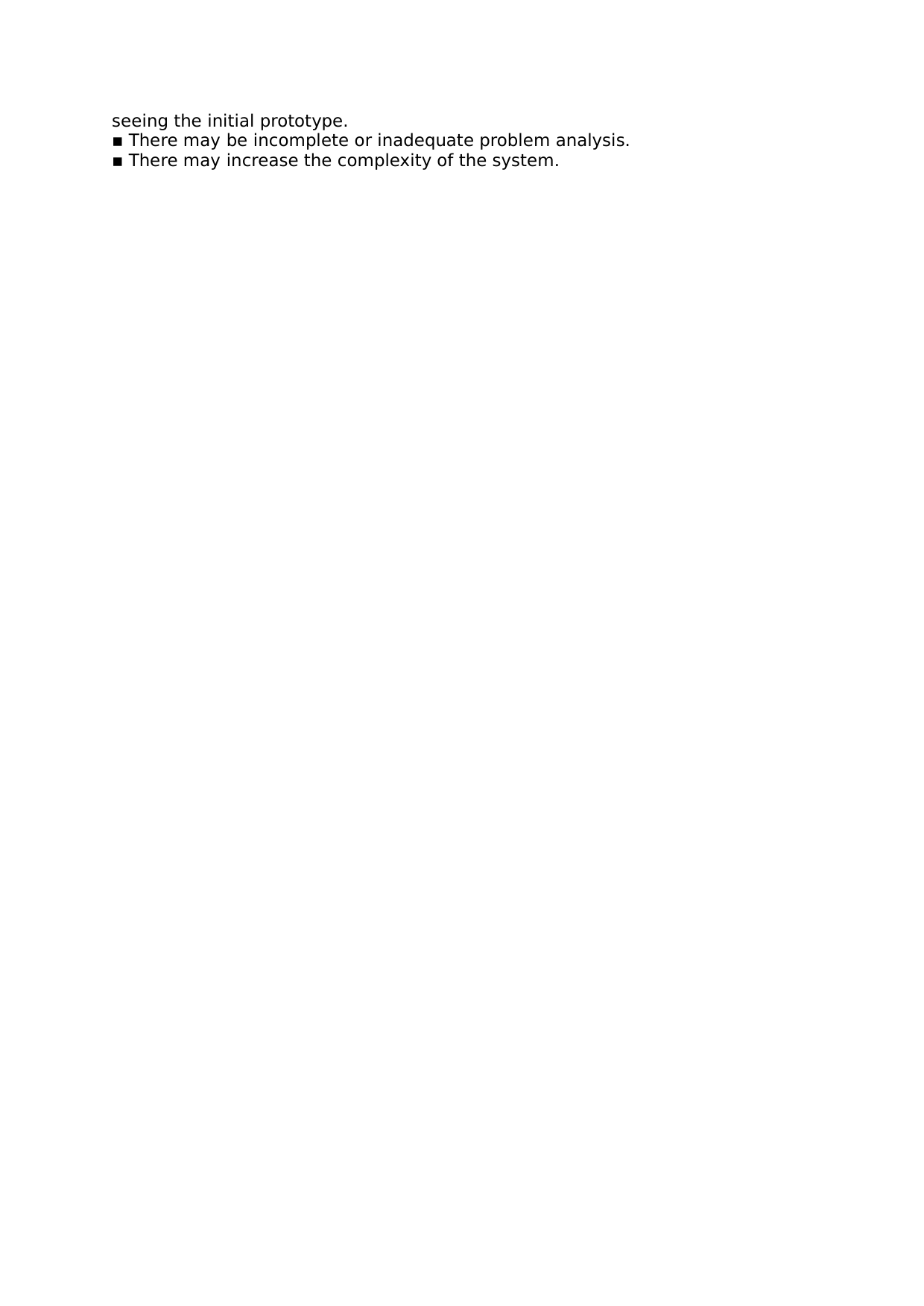

seeing the initial prototype.
▪ There may be incomplete or inadequate problem analysis.
▪ There may increase the complexity of the system.